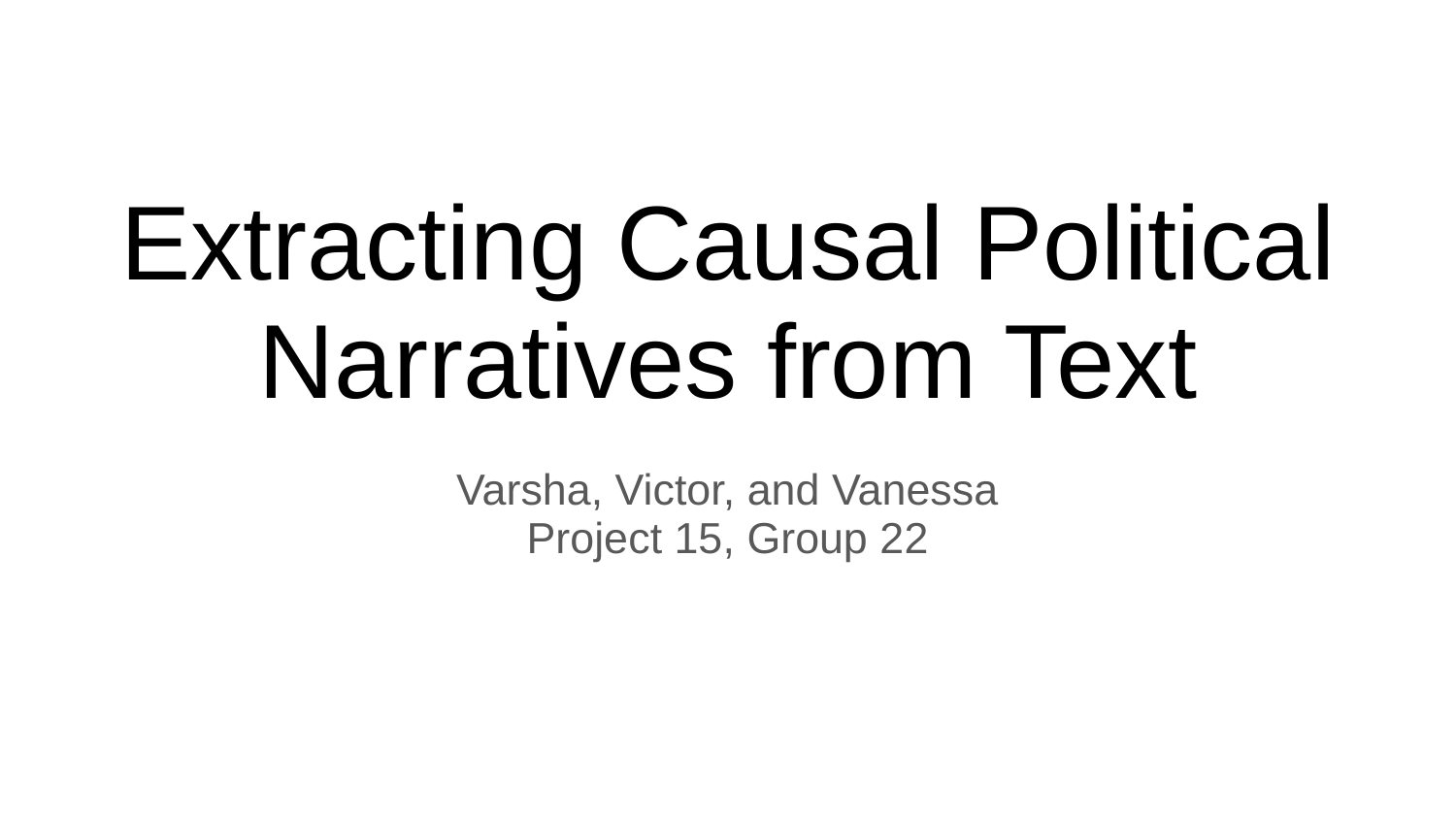

# Extracting Causal Political Narratives from Text
Varsha, Victor, and Vanessa
Project 15, Group 22